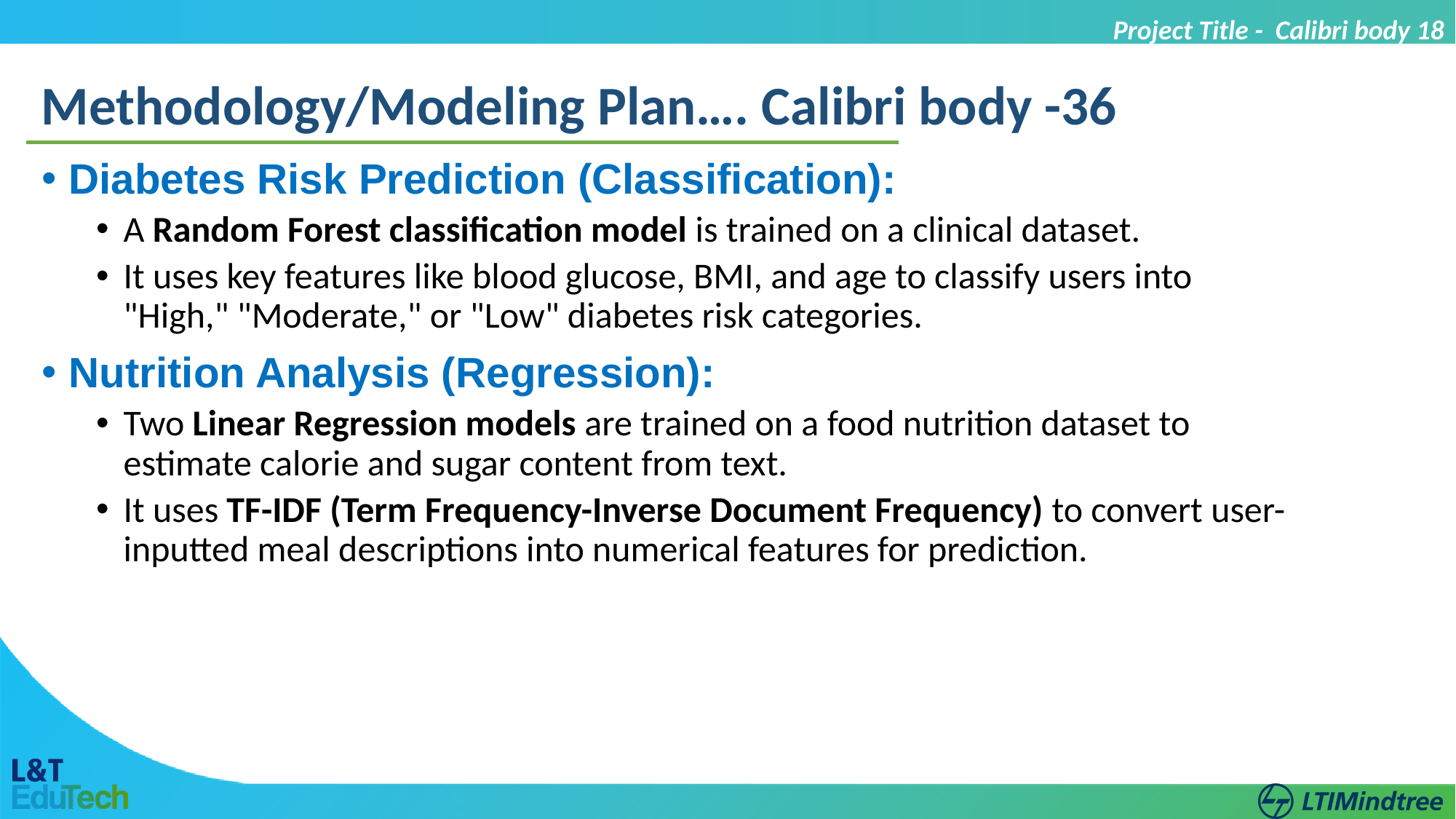

Project Title -  Calibri body 18

Methodology/Modeling Plan…. Calibri body -36
Diabetes Risk Prediction (Classification):
A Random Forest classification model is trained on a clinical dataset.
It uses key features like blood glucose, BMI, and age to classify users into "High," "Moderate," or "Low" diabetes risk categories.
Nutrition Analysis (Regression):
Two Linear Regression models are trained on a food nutrition dataset to estimate calorie and sugar content from text.
It uses TF-IDF (Term Frequency-Inverse Document Frequency) to convert user-inputted meal descriptions into numerical features for prediction.